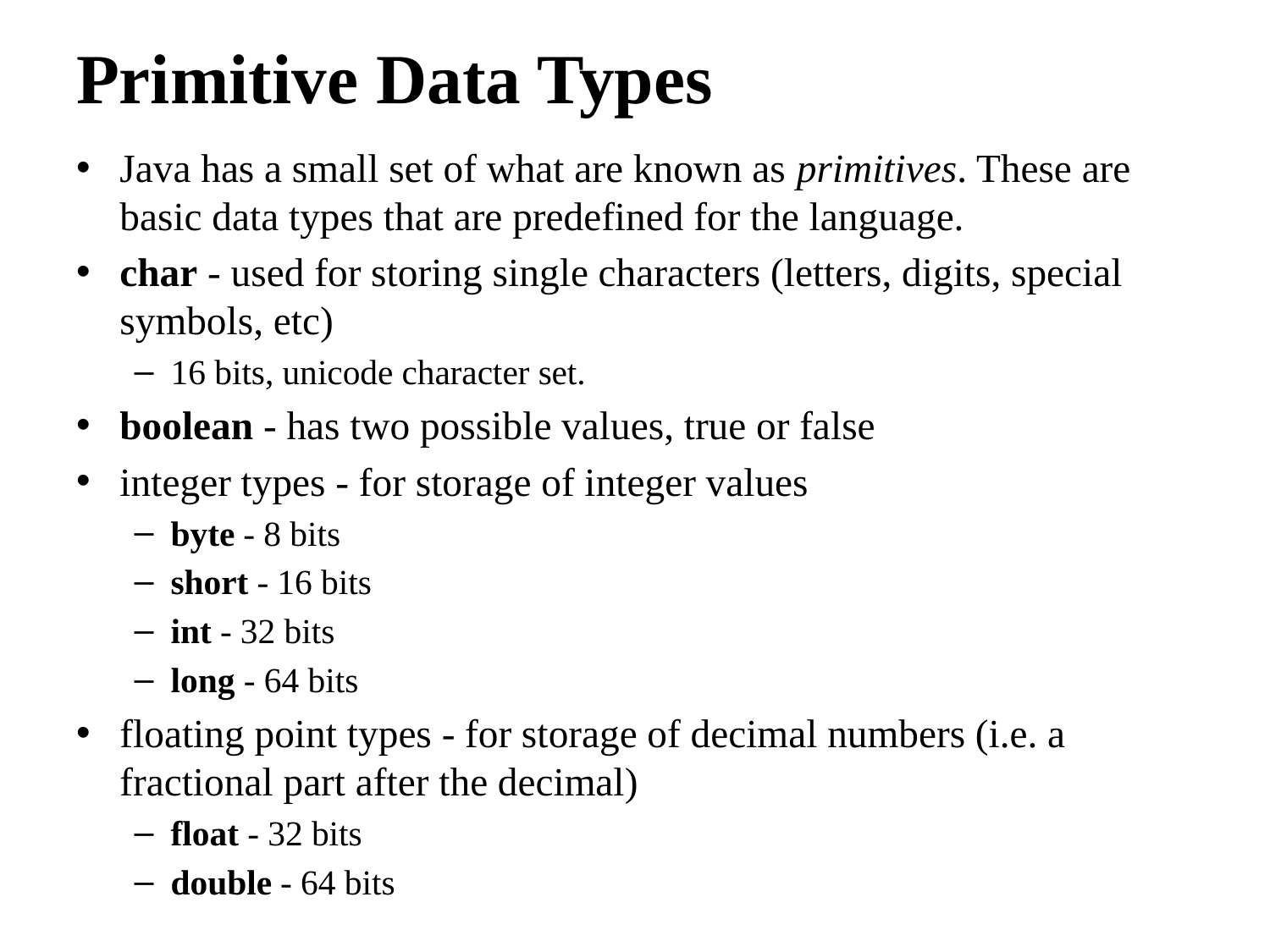

# Primitive Data Types
Java has a small set of what are known as primitives. These are basic data types that are predefined for the language.
char - used for storing single characters (letters, digits, special symbols, etc)
16 bits, unicode character set.
boolean - has two possible values, true or false
integer types - for storage of integer values
byte - 8 bits
short - 16 bits
int - 32 bits
long - 64 bits
floating point types - for storage of decimal numbers (i.e. a fractional part after the decimal)
float - 32 bits
double - 64 bits